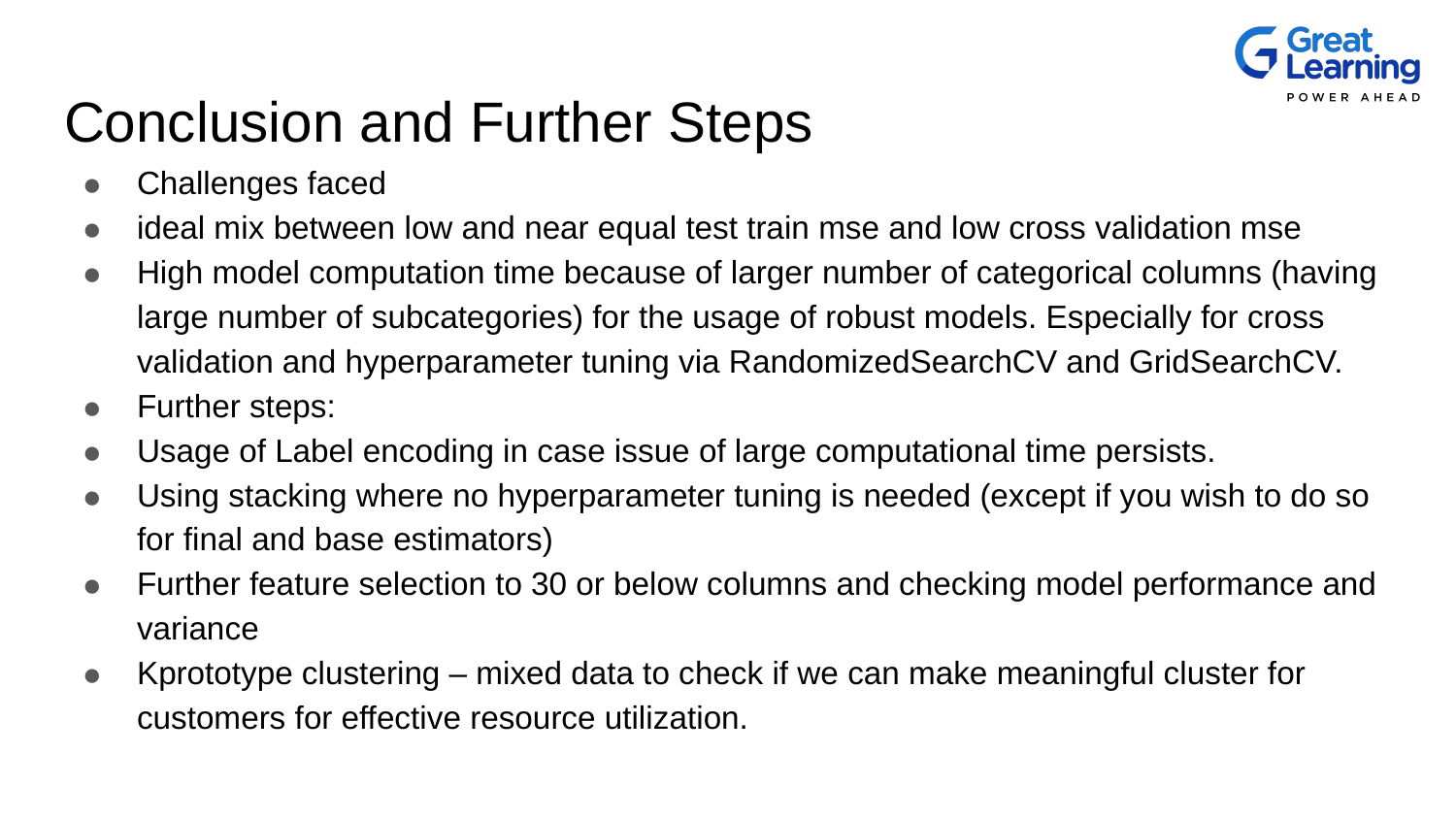

# Conclusion and Further Steps
Challenges faced
ideal mix between low and near equal test train mse and low cross validation mse
High model computation time because of larger number of categorical columns (having large number of subcategories) for the usage of robust models. Especially for cross validation and hyperparameter tuning via RandomizedSearchCV and GridSearchCV.
Further steps:
Usage of Label encoding in case issue of large computational time persists.
Using stacking where no hyperparameter tuning is needed (except if you wish to do so for final and base estimators)
Further feature selection to 30 or below columns and checking model performance and variance
Kprototype clustering – mixed data to check if we can make meaningful cluster for customers for effective resource utilization.